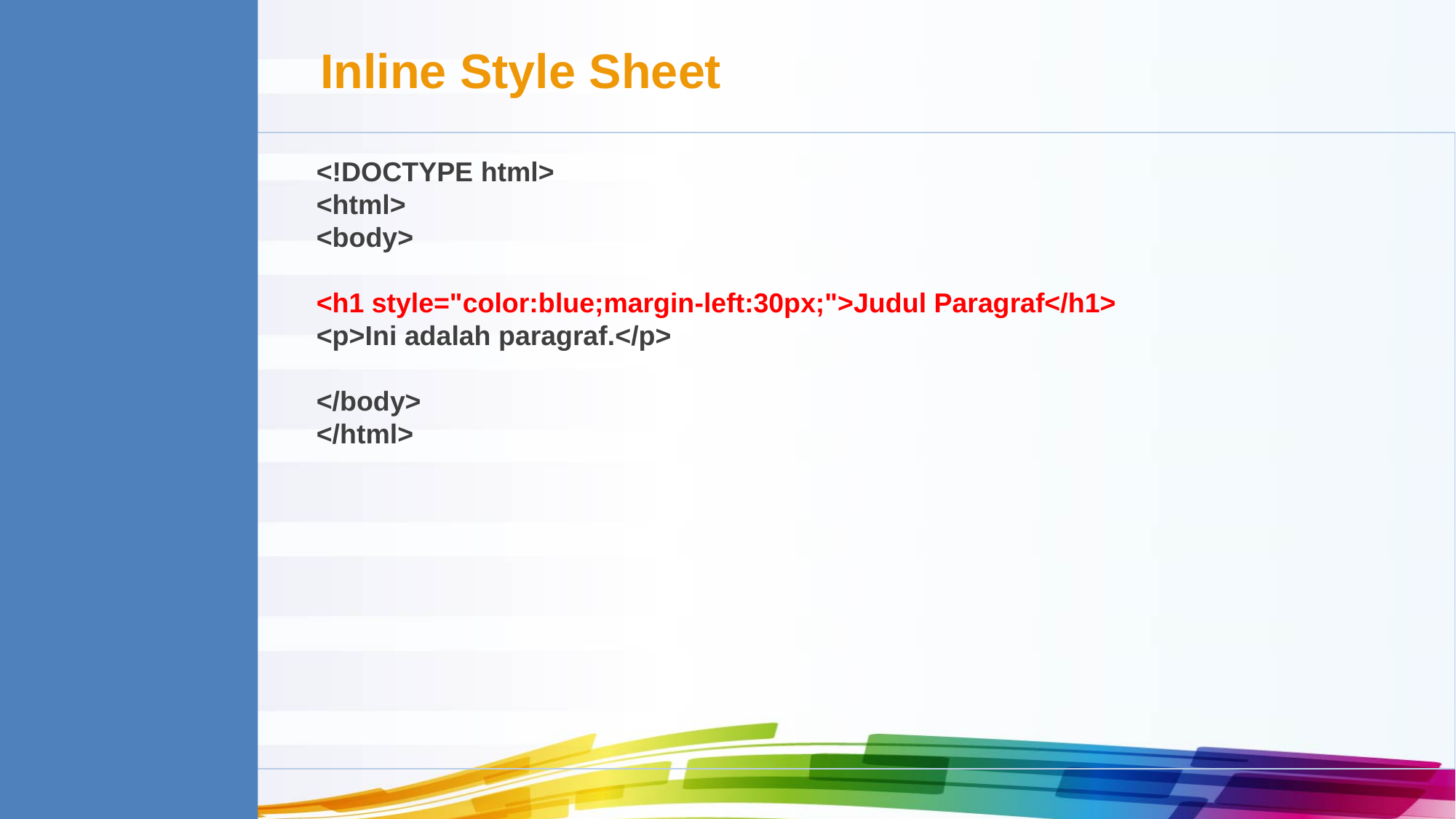

Inline Style Sheet
<!DOCTYPE html>
<html>
<body>

<h1 style="color:blue;margin-left:30px;">Judul Paragraf</h1>
<p>Ini adalah paragraf.</p>

</body>
</html>